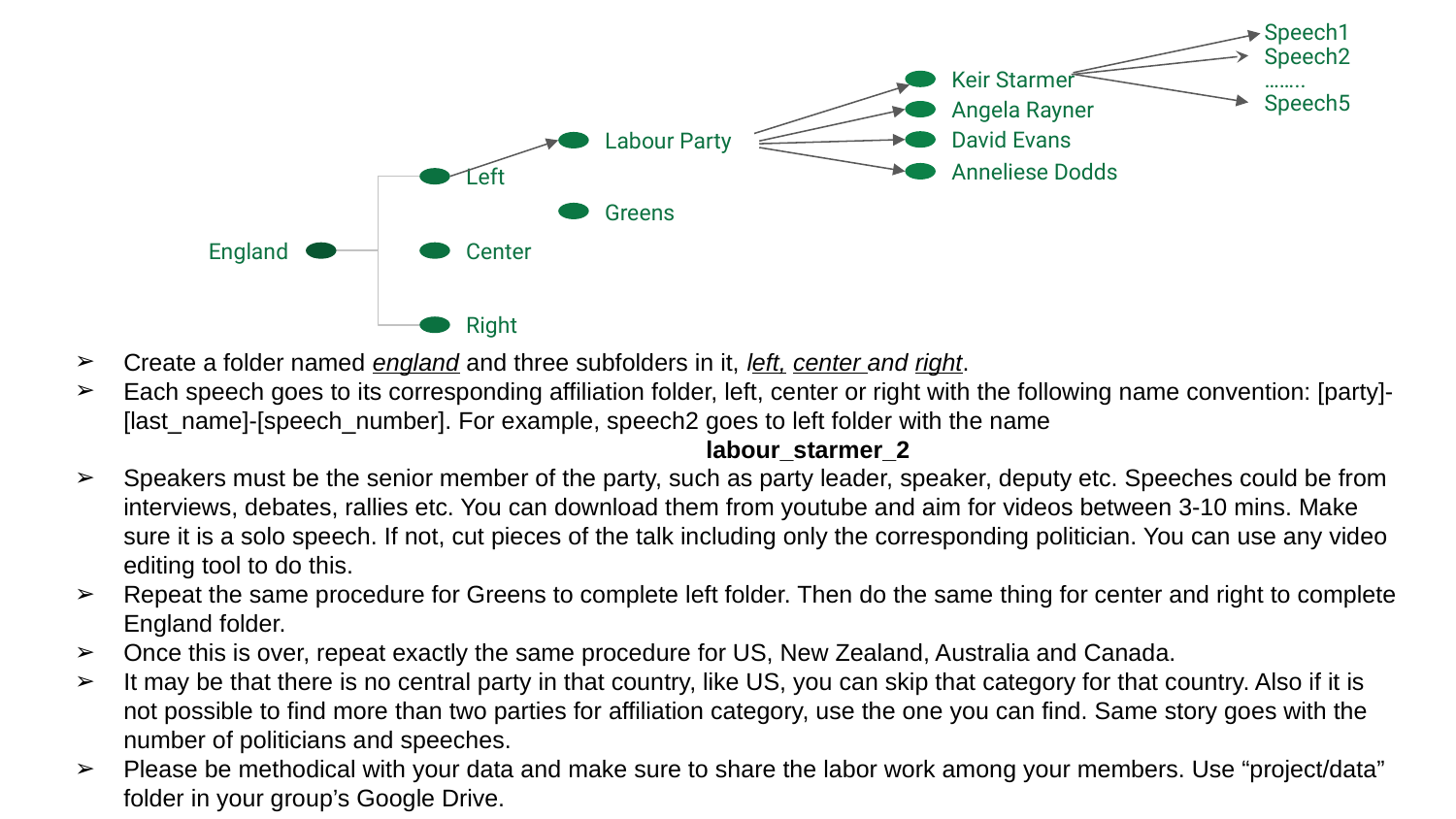

Speech1
Speech2
Keir Starmer
……..

Speech5
Angela Rayner

David Evans
Labour Party

Anneliese Dodds
Left

Greens

England

Center

Right

Create a folder named england and three subfolders in it, left, center and right.
Each speech goes to its corresponding affiliation folder, left, center or right with the following name convention: [party]-[last_name]-[speech_number]. For example, speech2 goes to left folder with the name
				labour_starmer_2
Speakers must be the senior member of the party, such as party leader, speaker, deputy etc. Speeches could be from interviews, debates, rallies etc. You can download them from youtube and aim for videos between 3-10 mins. Make sure it is a solo speech. If not, cut pieces of the talk including only the corresponding politician. You can use any video editing tool to do this.
Repeat the same procedure for Greens to complete left folder. Then do the same thing for center and right to complete England folder.
Once this is over, repeat exactly the same procedure for US, New Zealand, Australia and Canada.
It may be that there is no central party in that country, like US, you can skip that category for that country. Also if it is not possible to find more than two parties for affiliation category, use the one you can find. Same story goes with the number of politicians and speeches.
Please be methodical with your data and make sure to share the labor work among your members. Use “project/data” folder in your group’s Google Drive.